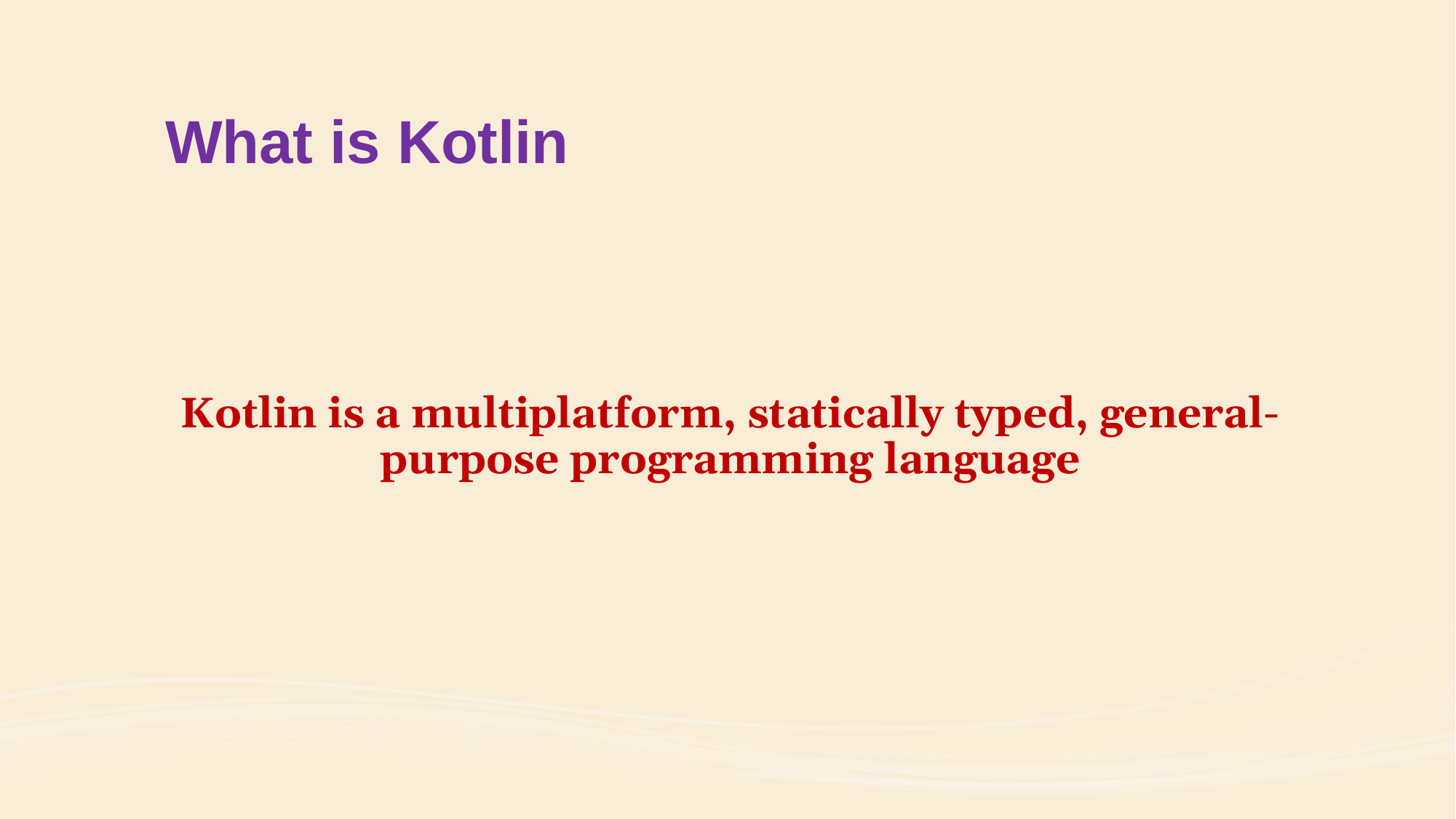

# What is Kotlin
Kotlin is a multiplatform, statically typed, general-purpose programming language